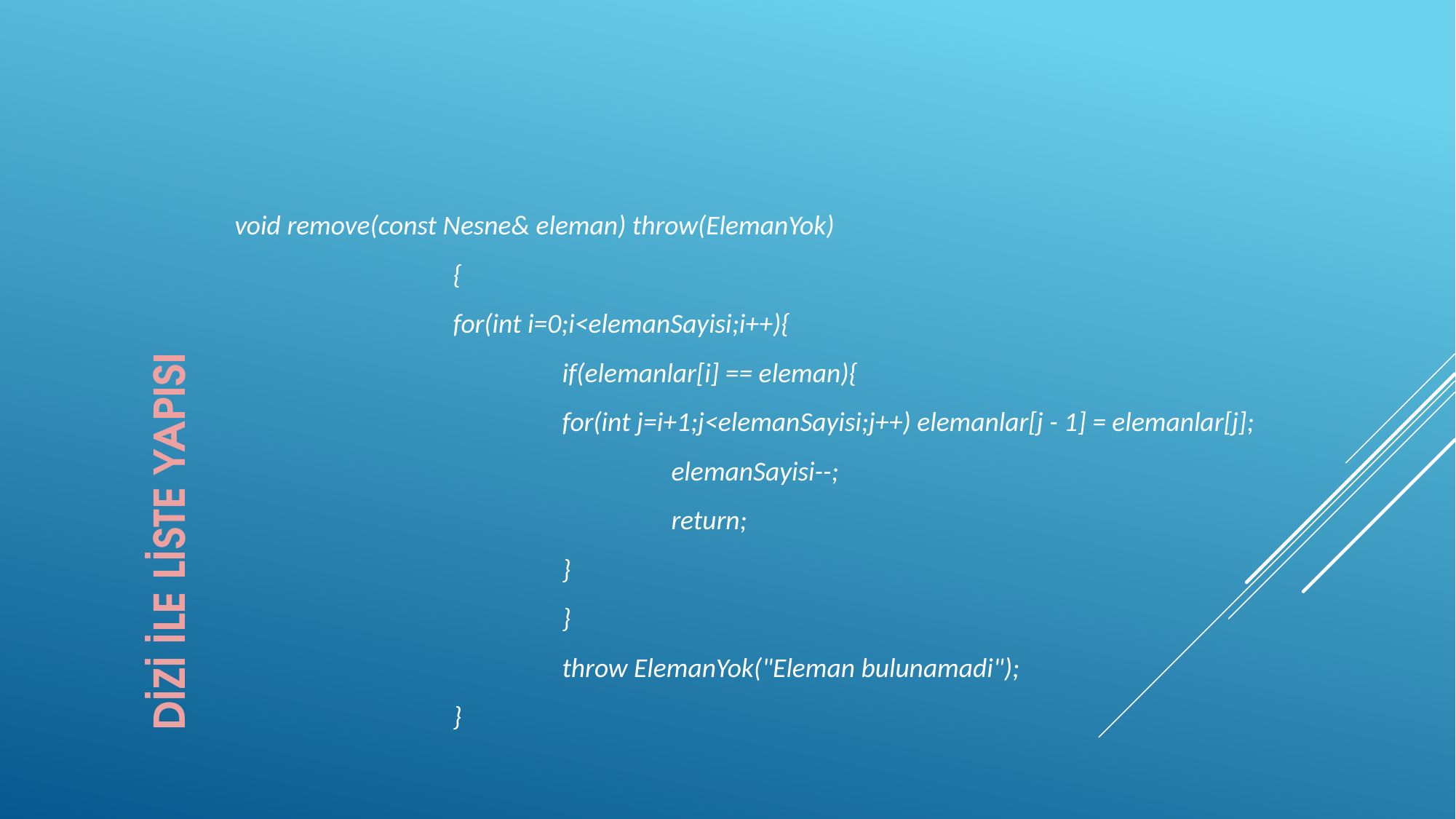

void remove(const Nesne& eleman) throw(ElemanYok)
		{
		for(int i=0;i<elemanSayisi;i++){
			if(elemanlar[i] == eleman){
			for(int j=i+1;j<elemanSayisi;j++) elemanlar[j - 1] = elemanlar[j];
				elemanSayisi--;
				return;
			}
			}
			throw ElemanYok("Eleman bulunamadi");
		}
DİZİ İLE LİSTE YAPISI